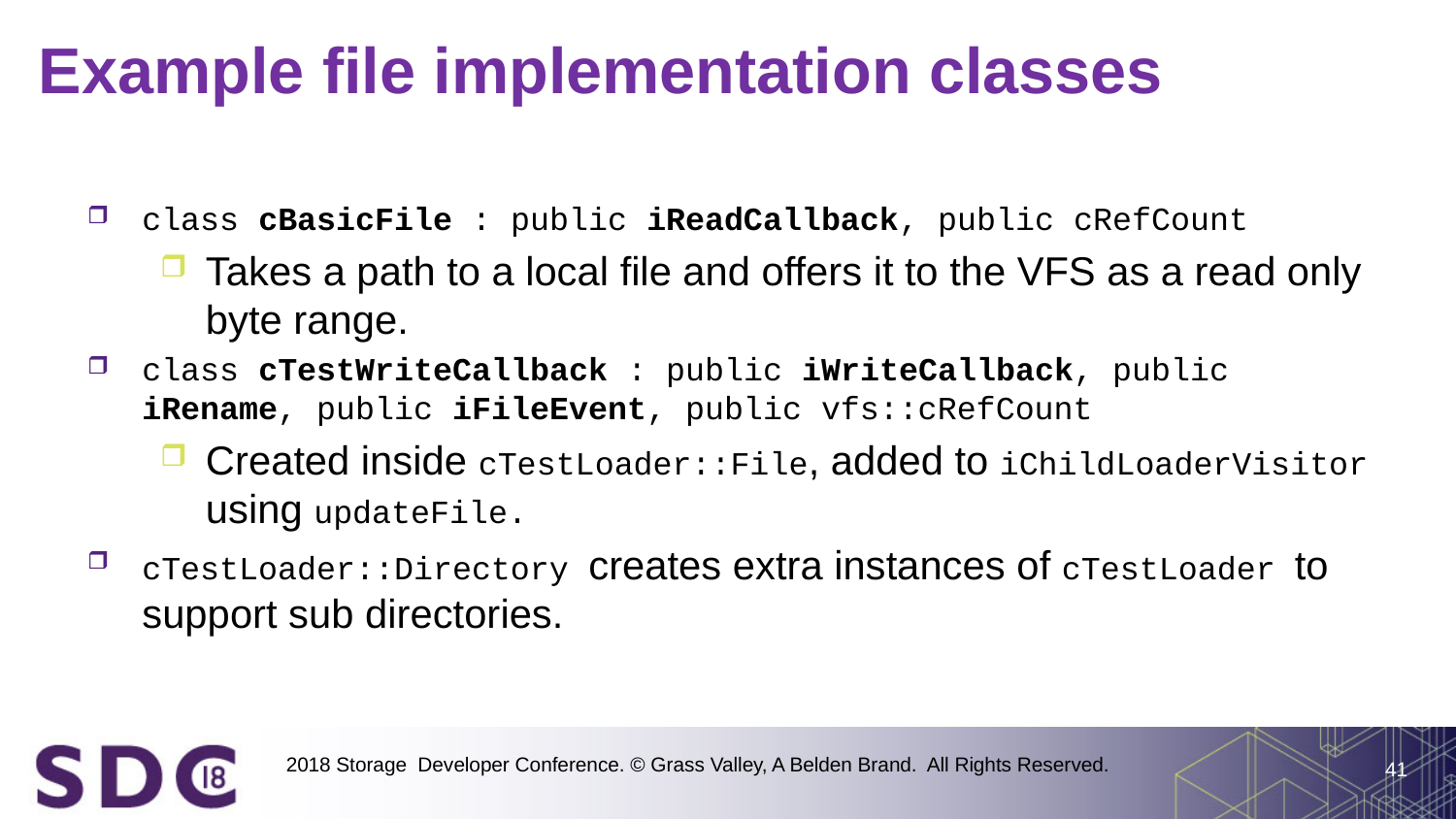

# Example file implementation classes
class cBasicFile : public iReadCallback, public cRefCount
Takes a path to a local file and offers it to the VFS as a read only byte range.
class cTestWriteCallback : public iWriteCallback, public iRename, public iFileEvent, public vfs::cRefCount
Created inside cTestLoader::File, added to iChildLoaderVisitor using updateFile.
cTestLoader::Directory creates extra instances of cTestLoader to support sub directories.